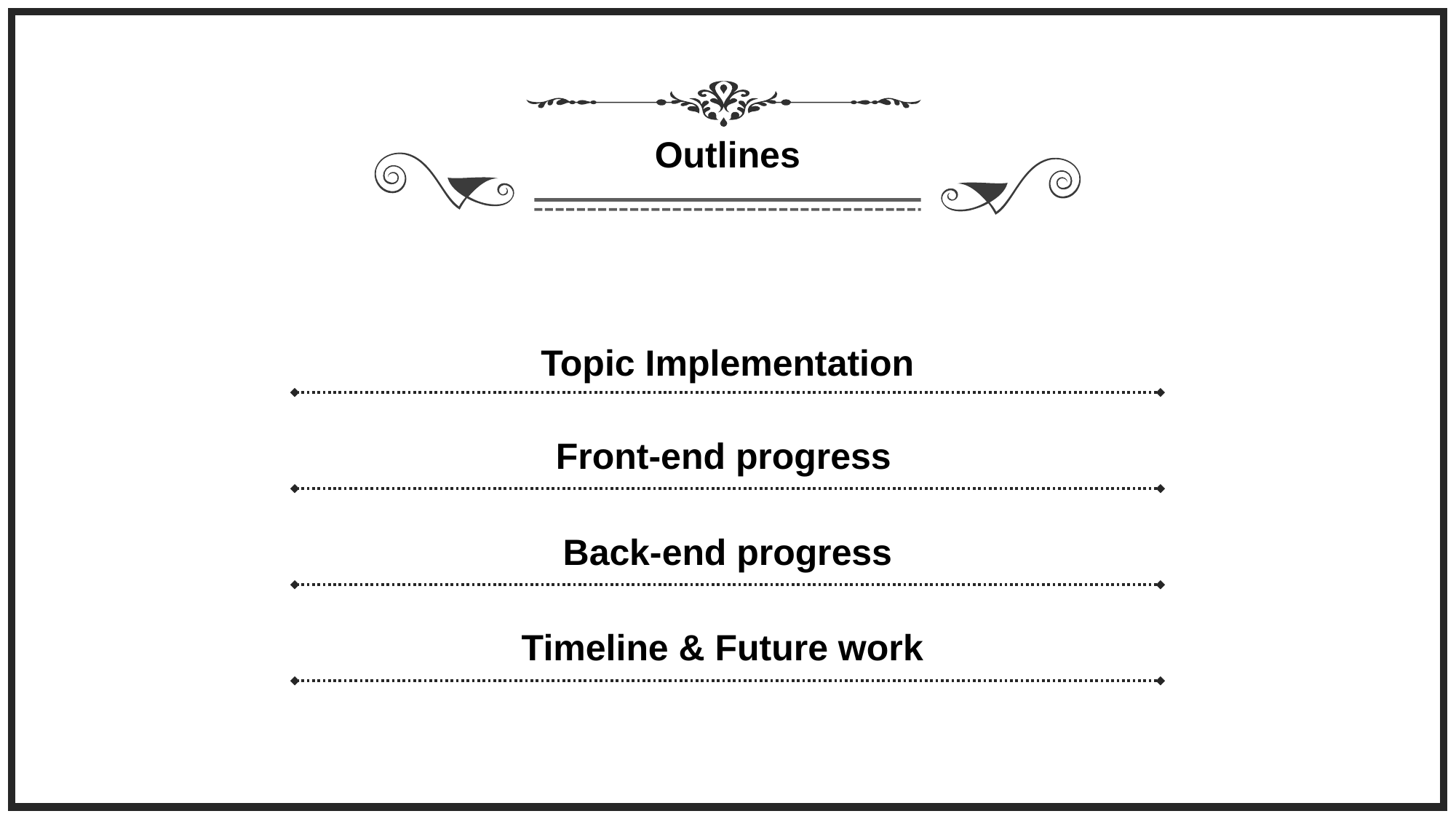

Outlines
Topic Implementation
Front-end progress
Back-end progress
Timeline & Future work